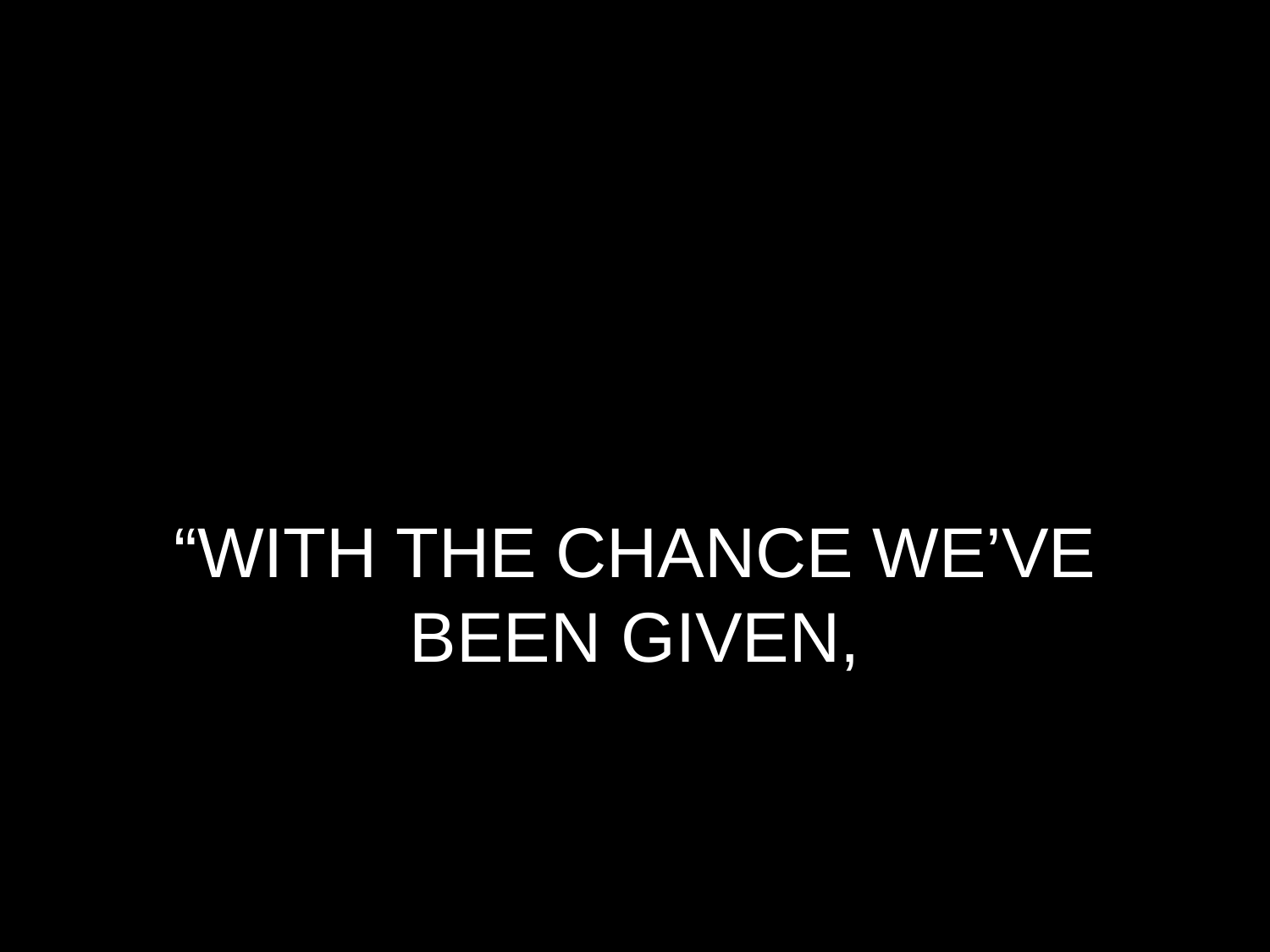

# “WITH THE CHANCE WE’VE BEEN GIVEN,